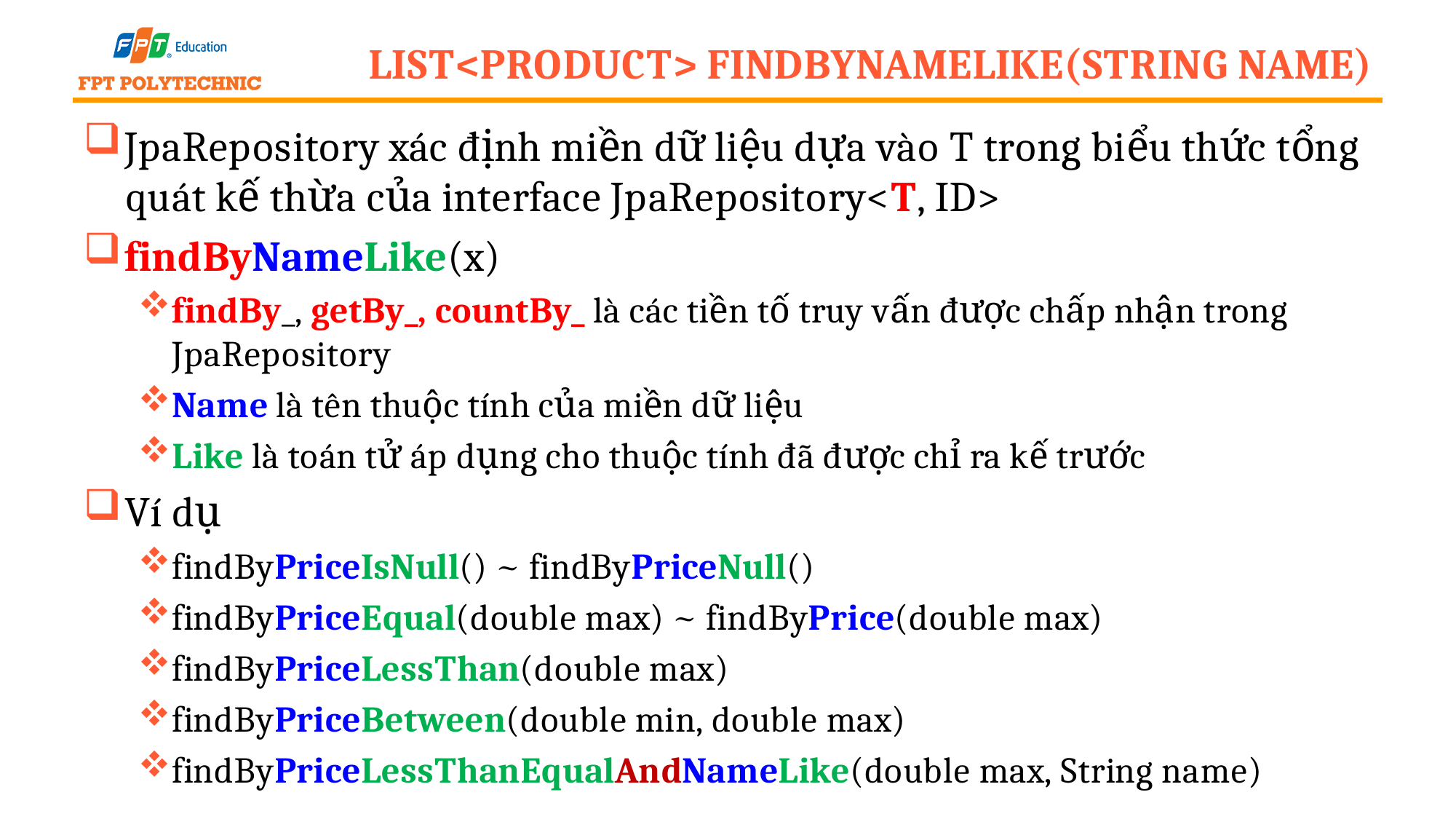

# List<Product> findByNameLike(String name)
JpaRepository xác định miền dữ liệu dựa vào T trong biểu thức tổng quát kế thừa của interface JpaRepository<T, ID>
findByNameLike(x)
findBy_, getBy_, countBy_ là các tiền tố truy vấn được chấp nhận trong JpaRepository
Name là tên thuộc tính của miền dữ liệu
Like là toán tử áp dụng cho thuộc tính đã được chỉ ra kế trước
Ví dụ
findByPriceIsNull() ~ findByPriceNull()
findByPriceEqual(double max) ~ findByPrice(double max)
findByPriceLessThan(double max)
findByPriceBetween(double min, double max)
findByPriceLessThanEqualAndNameLike(double max, String name)